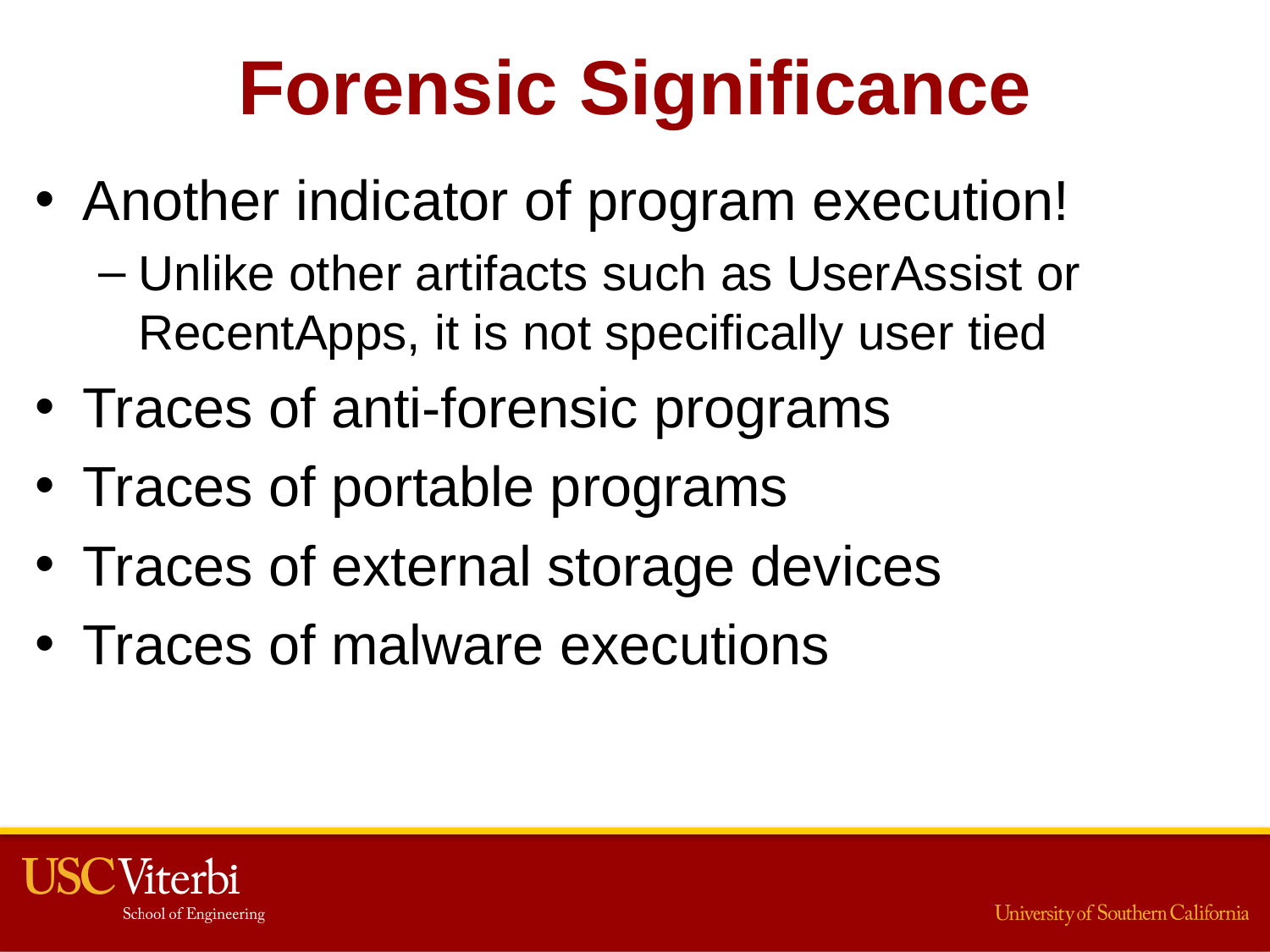

# Forensic Significance
Another indicator of program execution!
Unlike other artifacts such as UserAssist or RecentApps, it is not specifically user tied
Traces of anti-forensic programs
Traces of portable programs
Traces of external storage devices
Traces of malware executions